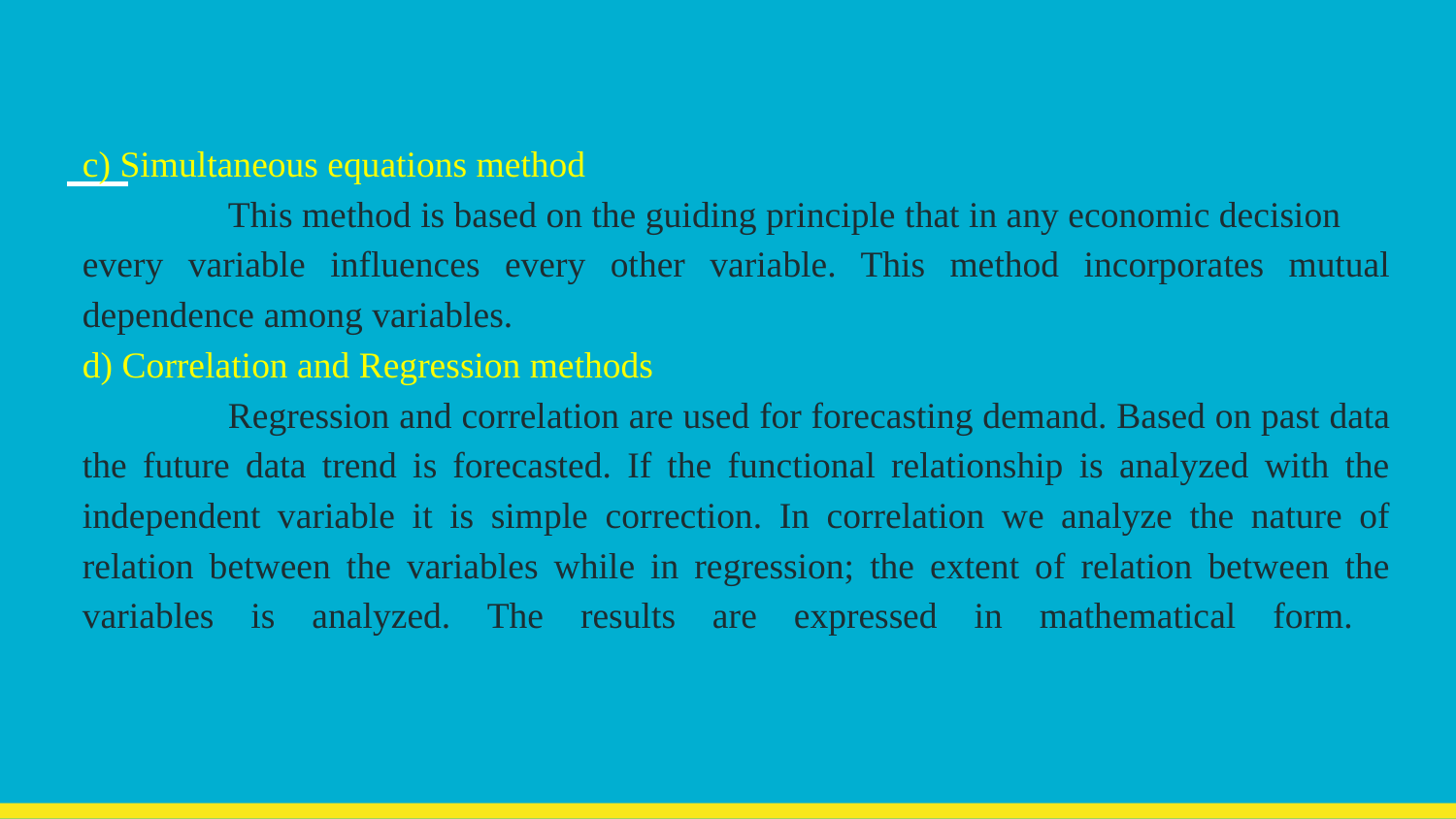

c) Simultaneous equations method
	This method is based on the guiding principle that in any economic decision
every variable influences every other variable. This method incorporates mutual dependence among variables.
d) Correlation and Regression methods
	Regression and correlation are used for forecasting demand. Based on past data the future data trend is forecasted. If the functional relationship is analyzed with the independent variable it is simple correction. In correlation we analyze the nature of relation between the variables while in regression; the extent of relation between the variables is analyzed. The results are expressed in mathematical form.